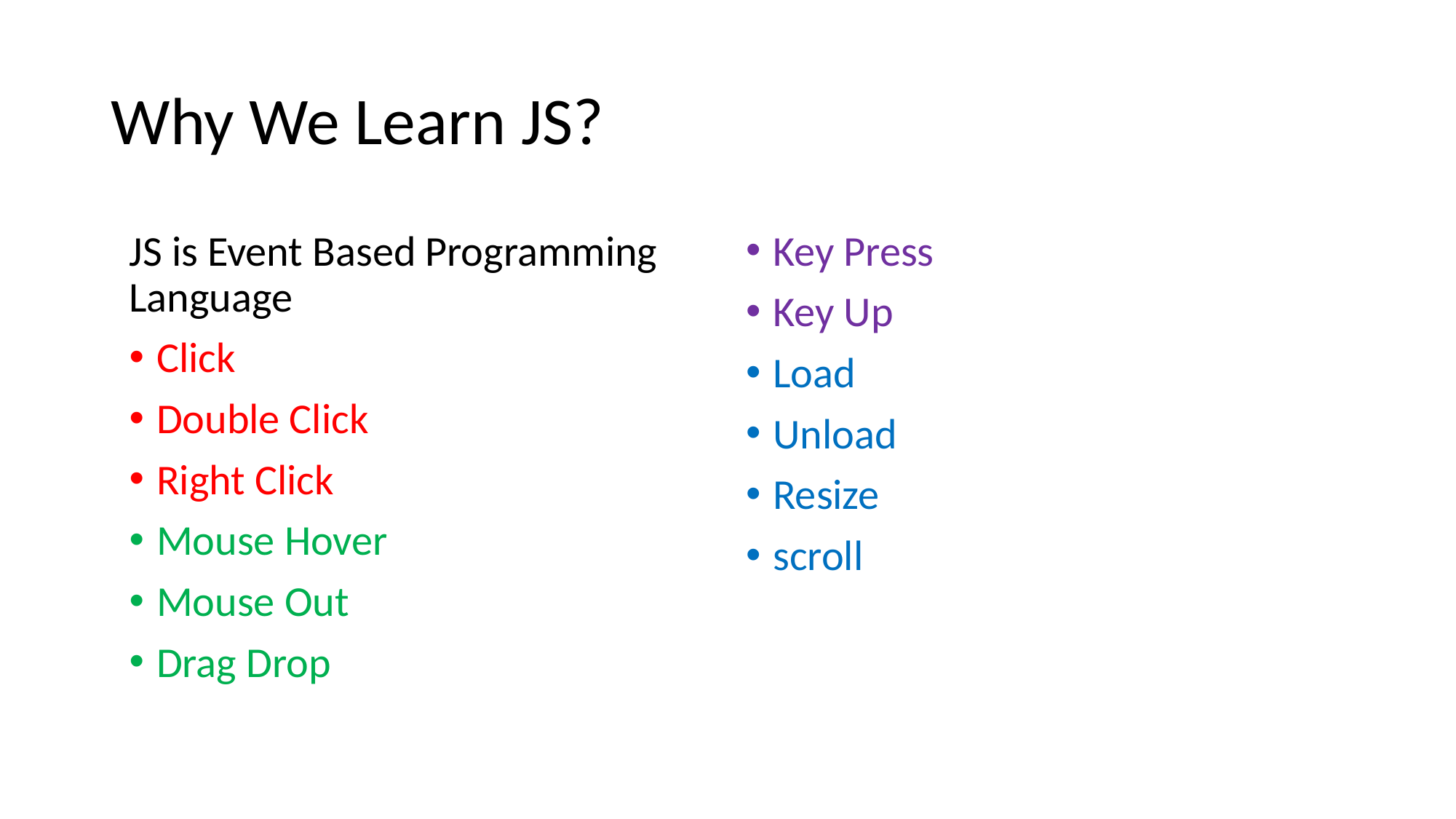

# Why We Learn JS?
JS is Event Based Programming Language
Click
Double Click
Right Click
Mouse Hover
Mouse Out
Drag Drop
Key Press
Key Up
Load
Unload
Resize
scroll